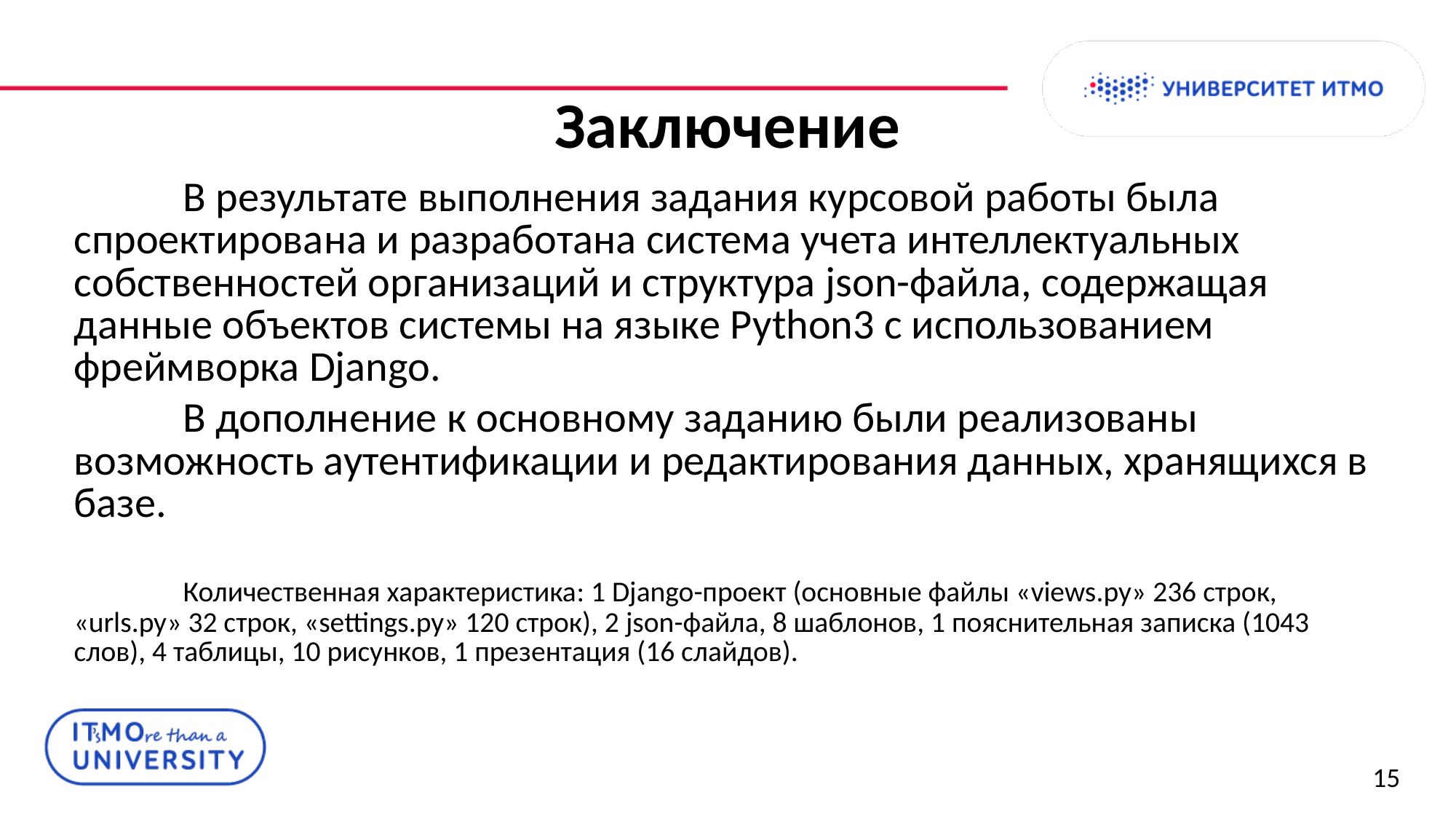

# Заключение
	В результате выполнения задания курсовой работы была спроектирована и разработана система учета интеллектуальных собственностей организаций и структура json-файла, содержащая данные объектов системы на языке Python3 с использованием фреймворка Django.
	В дополнение к основному заданию были реализованы возможность аутентификации и редактирования данных, хранящихся в базе.

	Количественная характеристика: 1 Django-проект (основные файлы «views.py» 236 строк, «urls.py» 32 строк, «settings.py» 120 строк), 2 json-файлa, 8 шаблонов, 1 пояснительная записка (1043 слов), 4 таблицы, 10 рисунков, 1 презентация (16 слайдов).
15